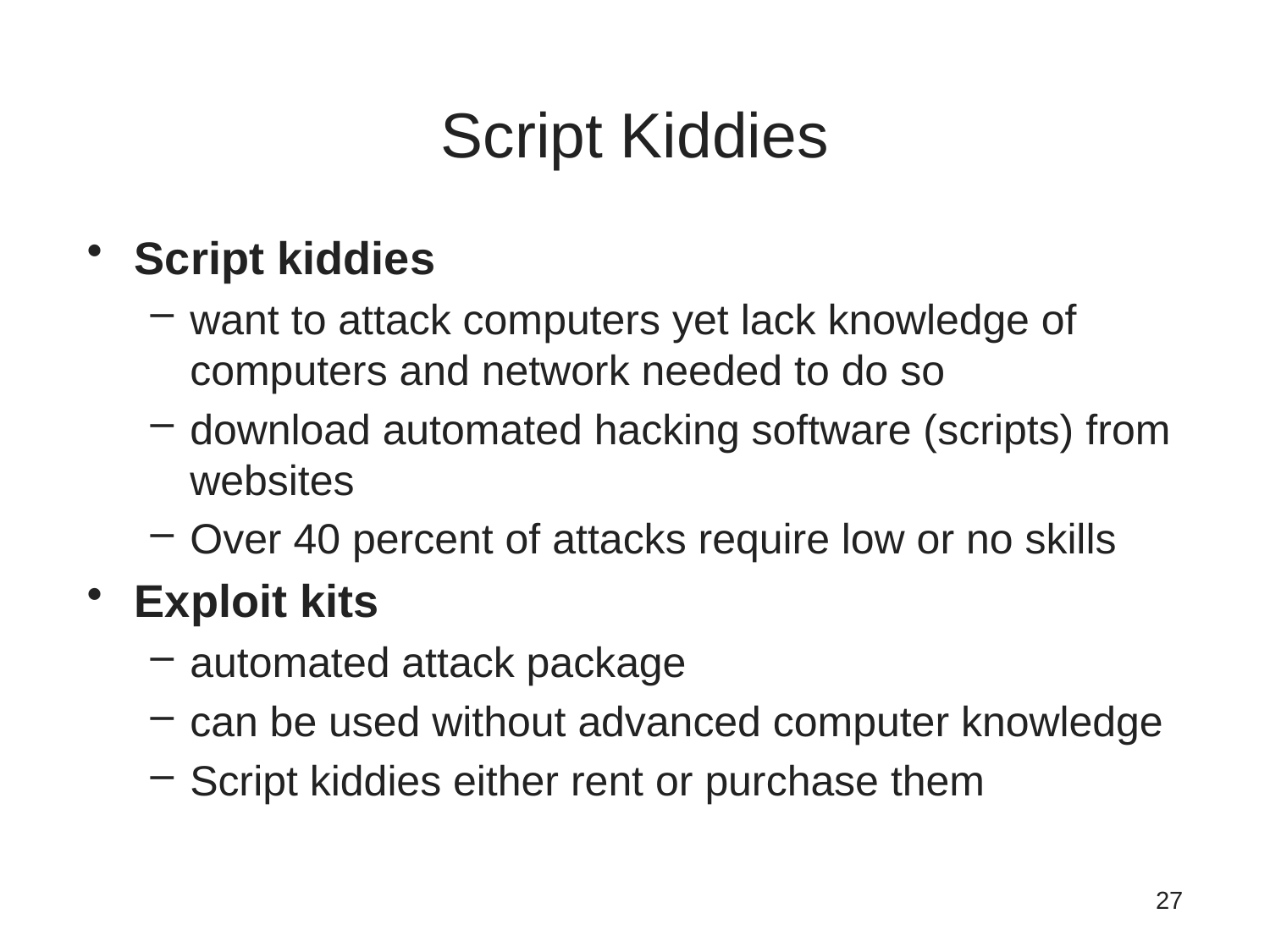

# Script Kiddies
Script kiddies
want to attack computers yet lack knowledge of computers and network needed to do so
download automated hacking software (scripts) from websites
Over 40 percent of attacks require low or no skills
Exploit kits
automated attack package
can be used without advanced computer knowledge
Script kiddies either rent or purchase them
27